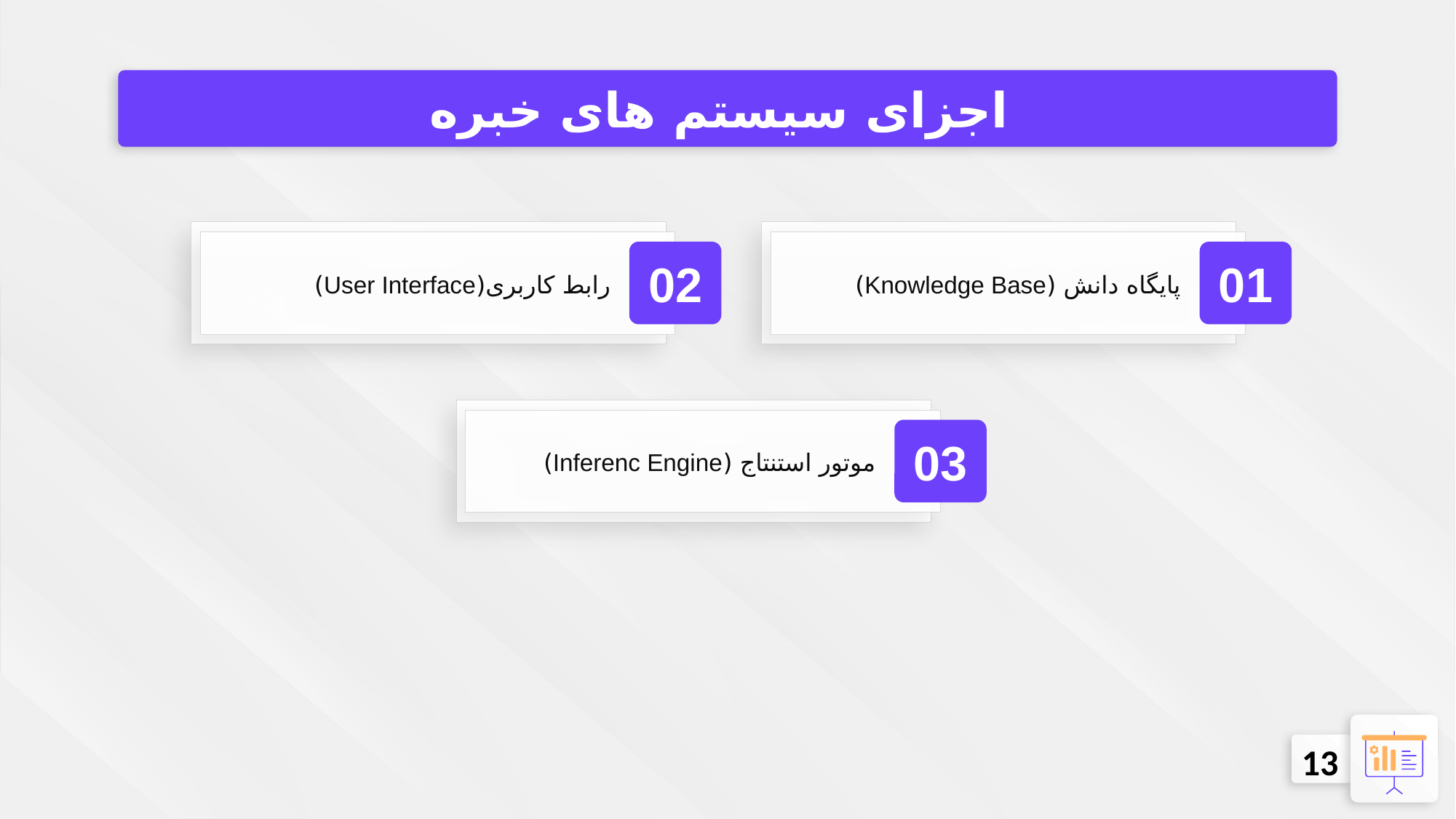

اجزای سیستم های خبره

رابط کاربری(User Interface)
02

پایگاه دانش (Knowledge Base)
01

موتور استنتاج (Inferenc Engine)
03

13